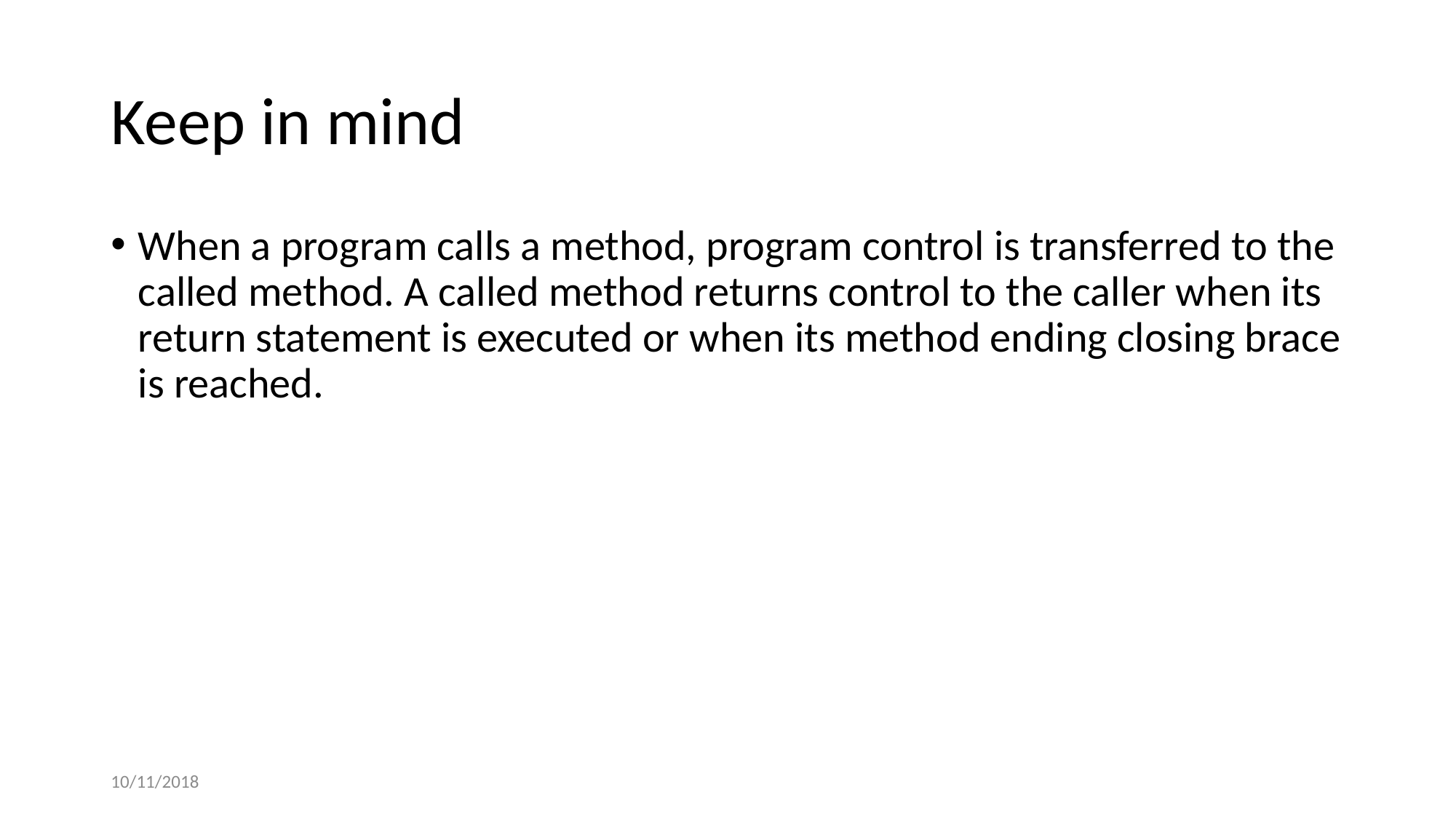

# Keep in mind
When a program calls a method, program control is transferred to the called method. A called method returns control to the caller when its return statement is executed or when its method ending closing brace is reached.
10/11/2018